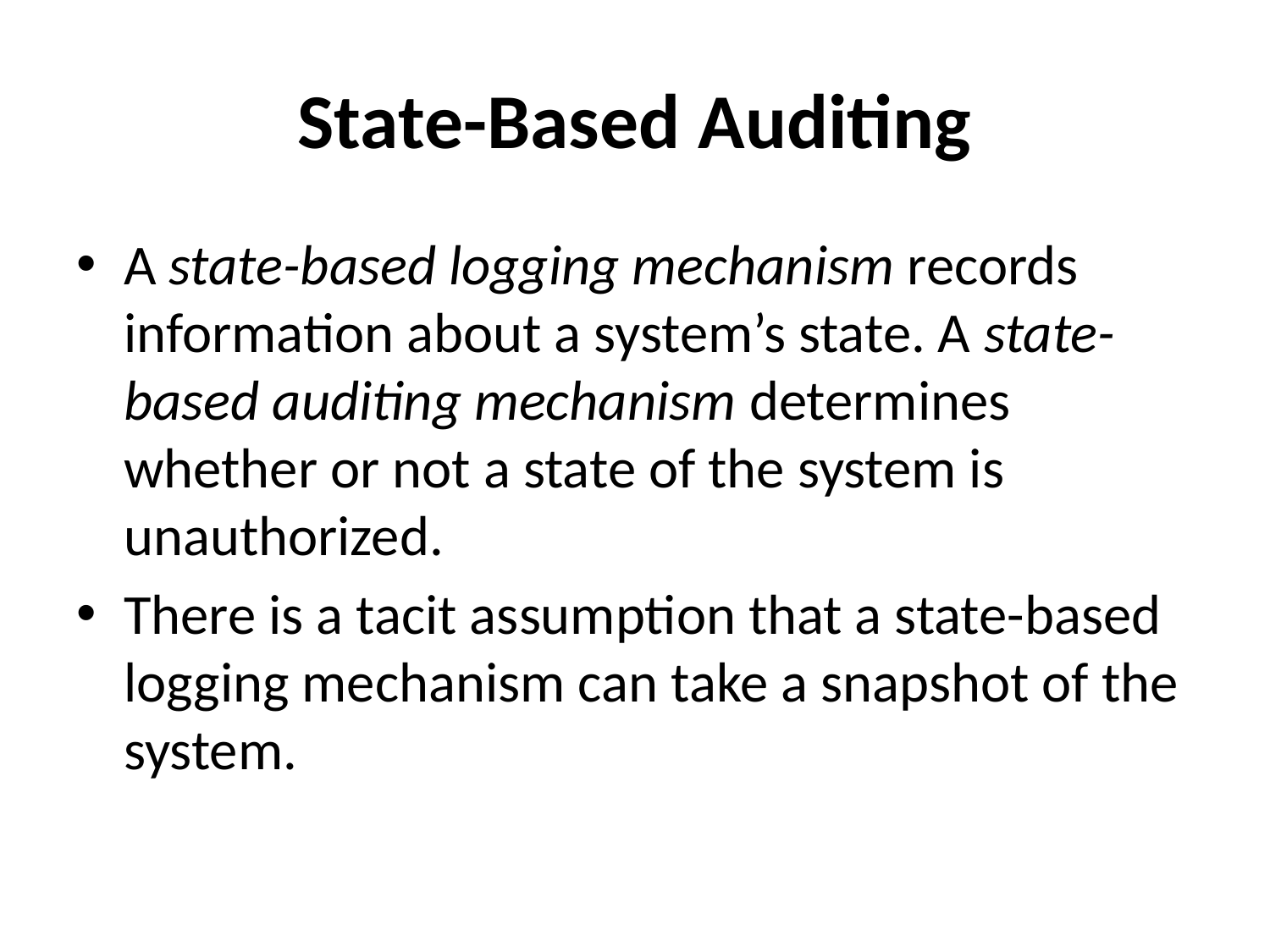

# State-Based Auditing
A state-based logging mechanism records information about a system’s state. A state-based auditing mechanism determines whether or not a state of the system is unauthorized.
There is a tacit assumption that a state-based logging mechanism can take a snapshot of the system.